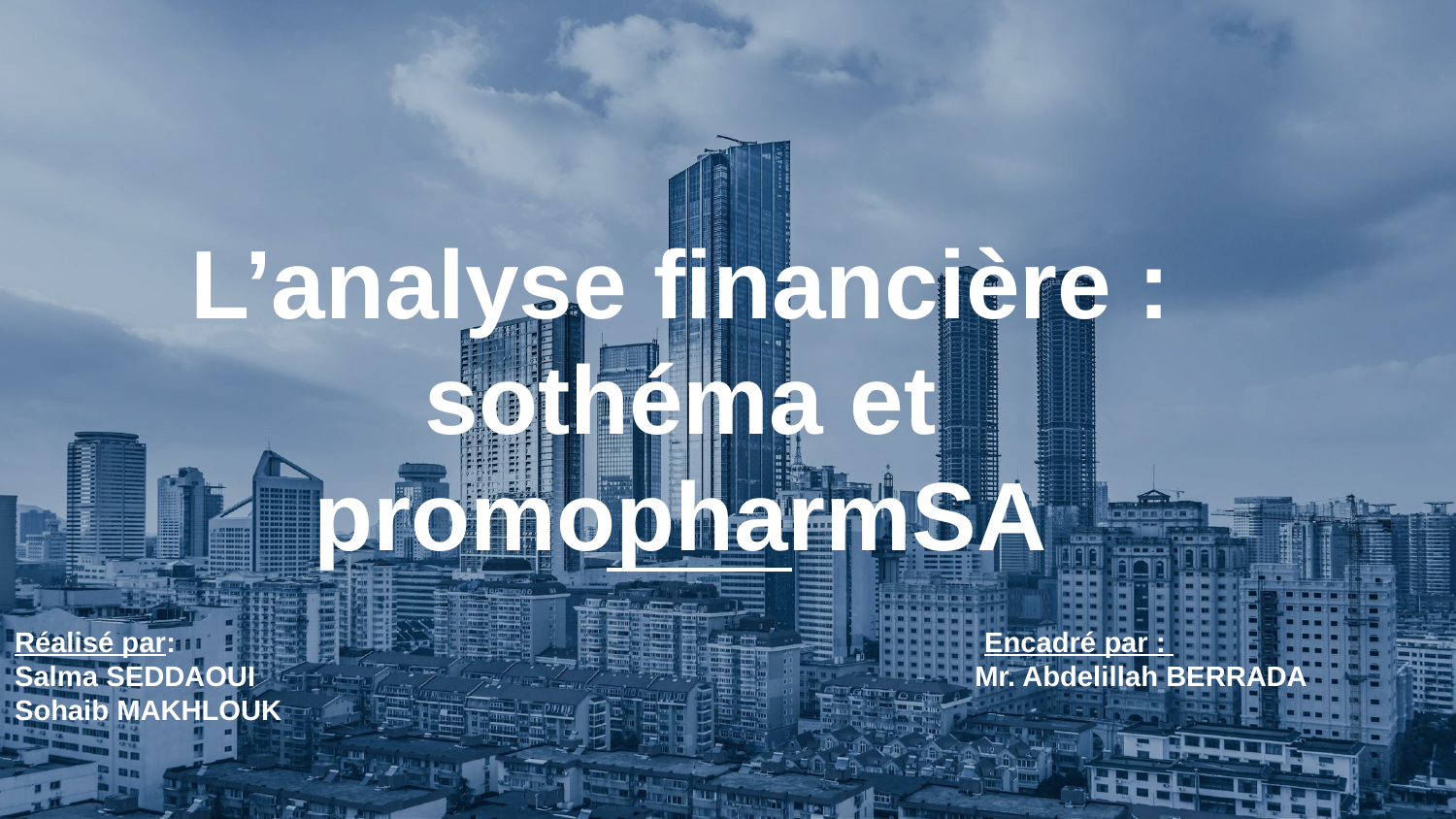

# L’analyse financière : sothéma et promopharmSA
Réalisé par:                                                                                                     Encadré par :
Salma SEDDAOUI                                                                                          Mr. Abdelillah BERRADA
Sohaib MAKHLOUK